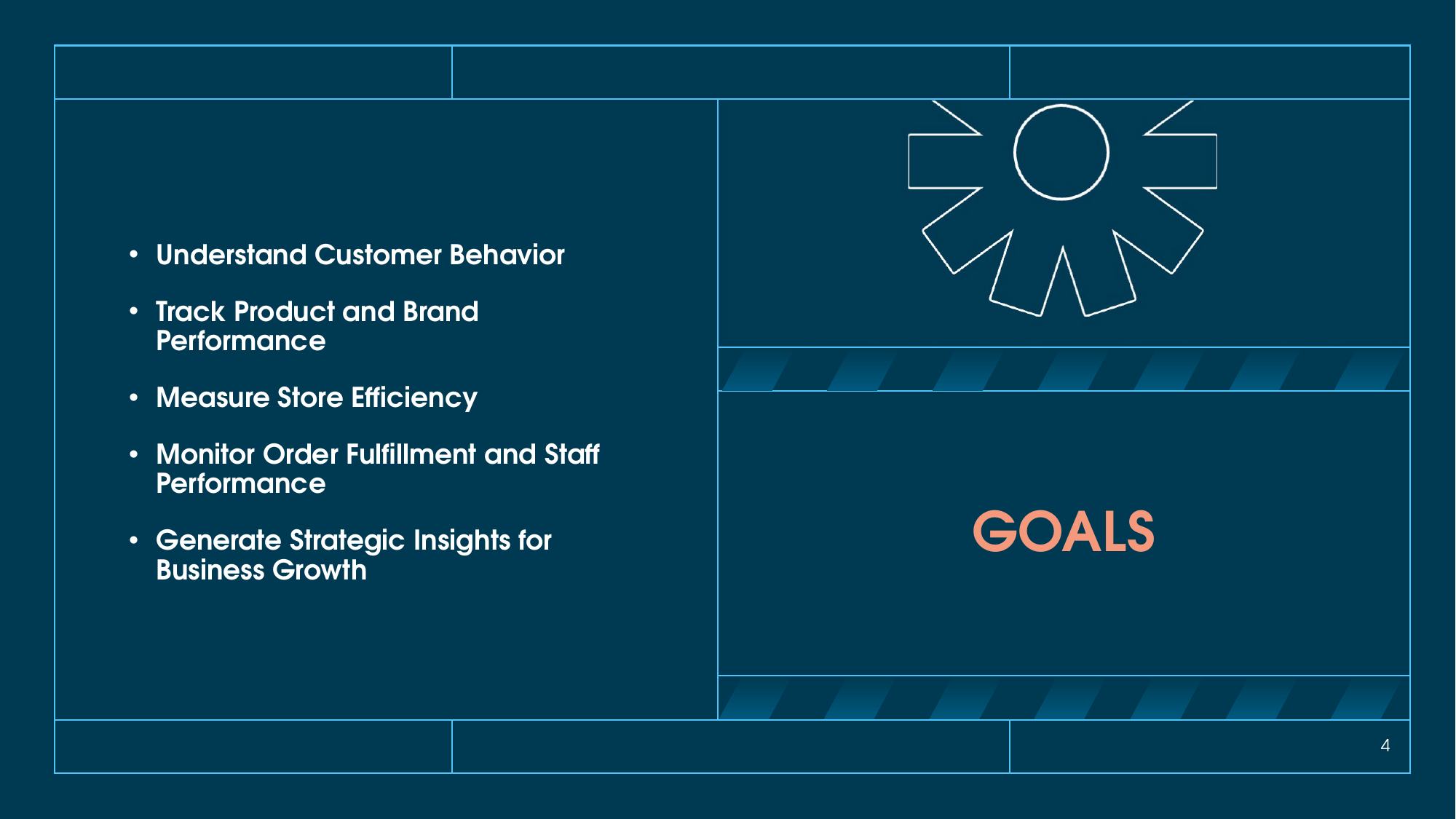

Understand Customer Behavior
Track Product and Brand Performance
Measure Store Efficiency
Monitor Order Fulfillment and Staff Performance
Generate Strategic Insights for Business Growth
# goals
4